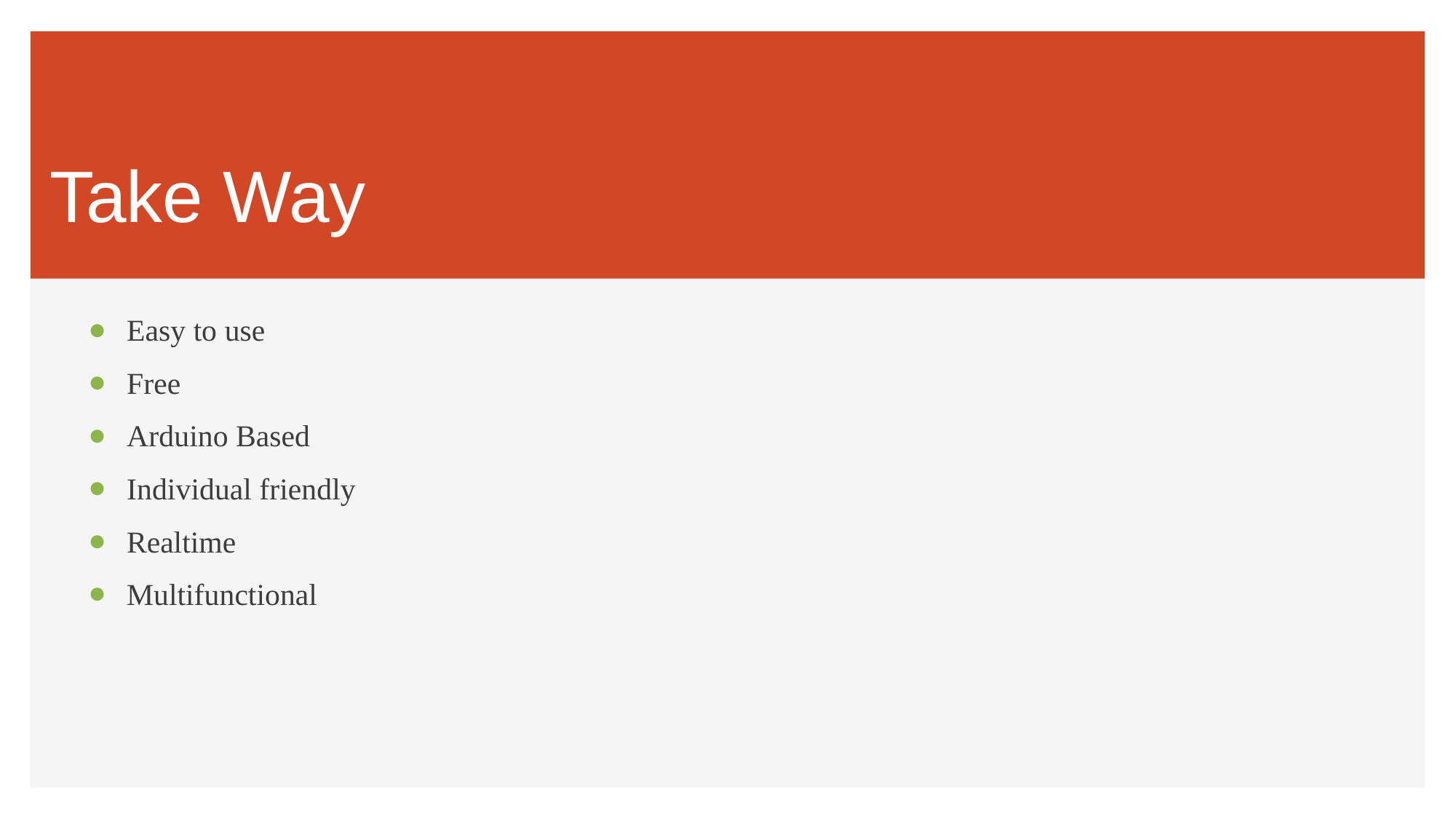

Take Way
Easy to use
Free
Arduino Based
Individual friendly
Realtime
Multifunctional